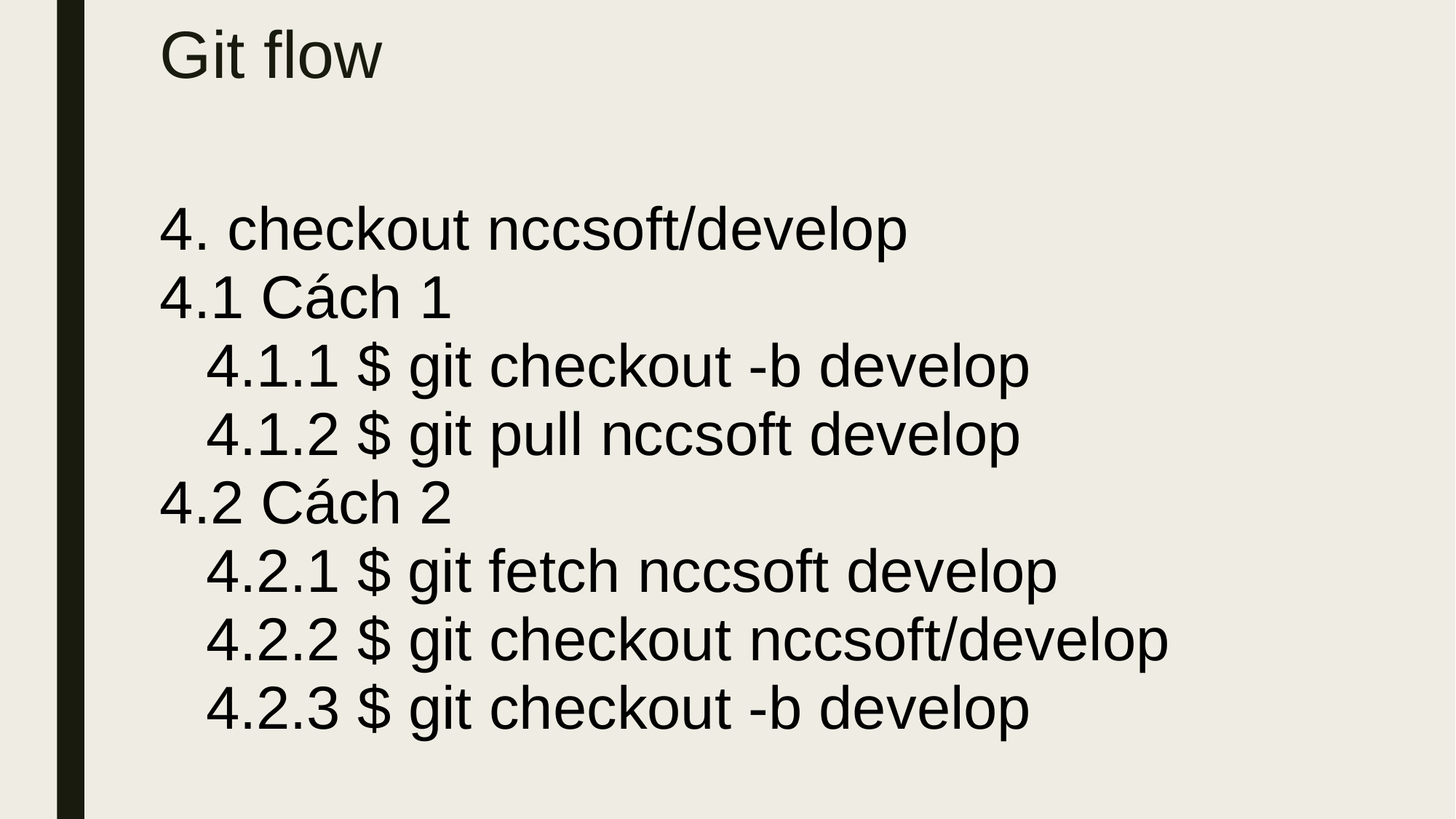

# Git flow
4. checkout nccsoft/develop
4.1 Cách 1
4.1.1 $ git checkout -b develop
4.1.2 $ git pull nccsoft develop
4.2 Cách 2
	4.2.1 $ git fetch nccsoft develop
4.2.2 $ git checkout nccsoft/develop
4.2.3 $ git checkout -b develop